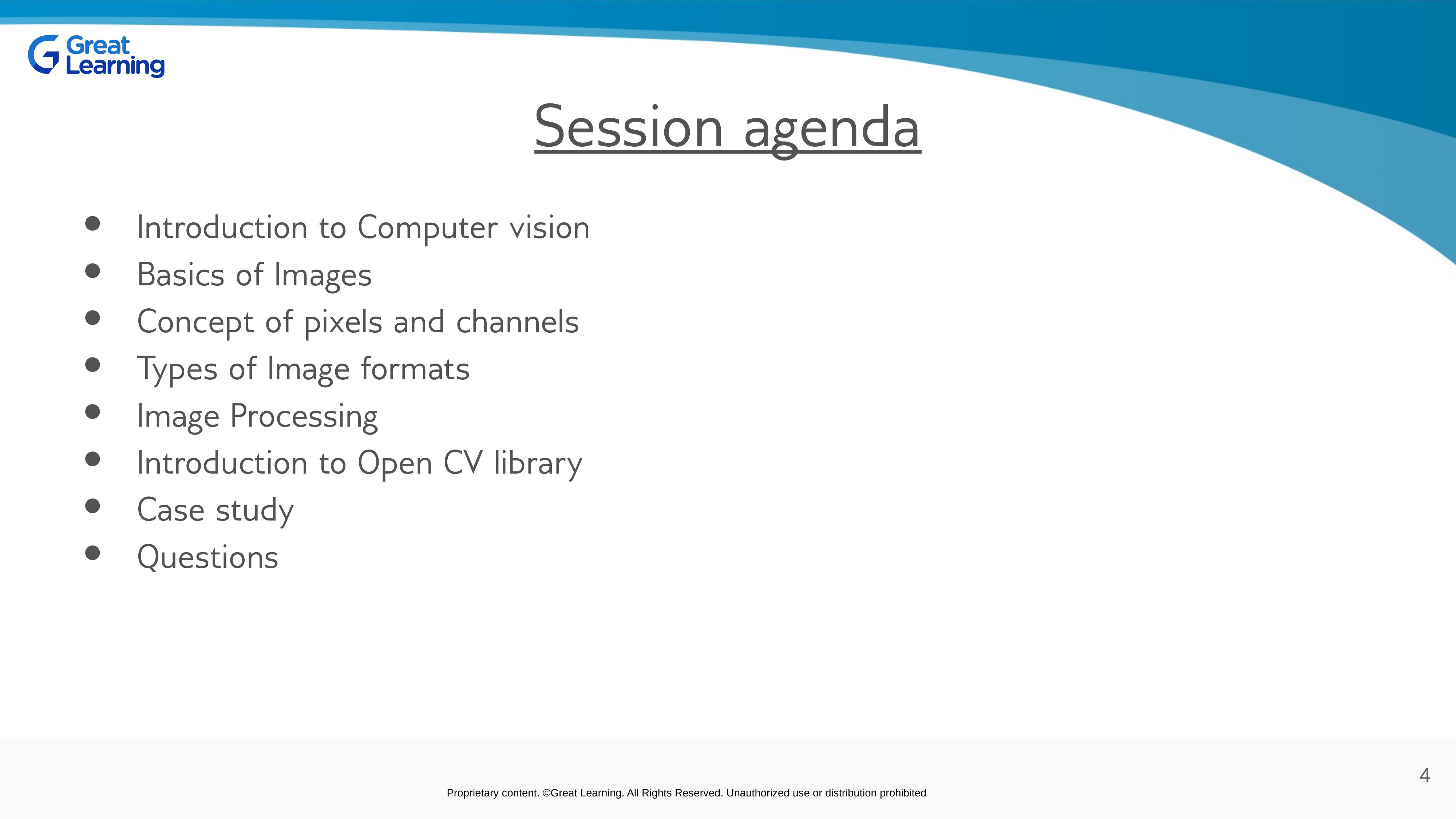

# Session agenda
Introduction to Computer vision
Basics of Images
Concept of pixels and channels
Types of Image formats
Image Processing
Introduction to Open CV library
Case study
Questions
4